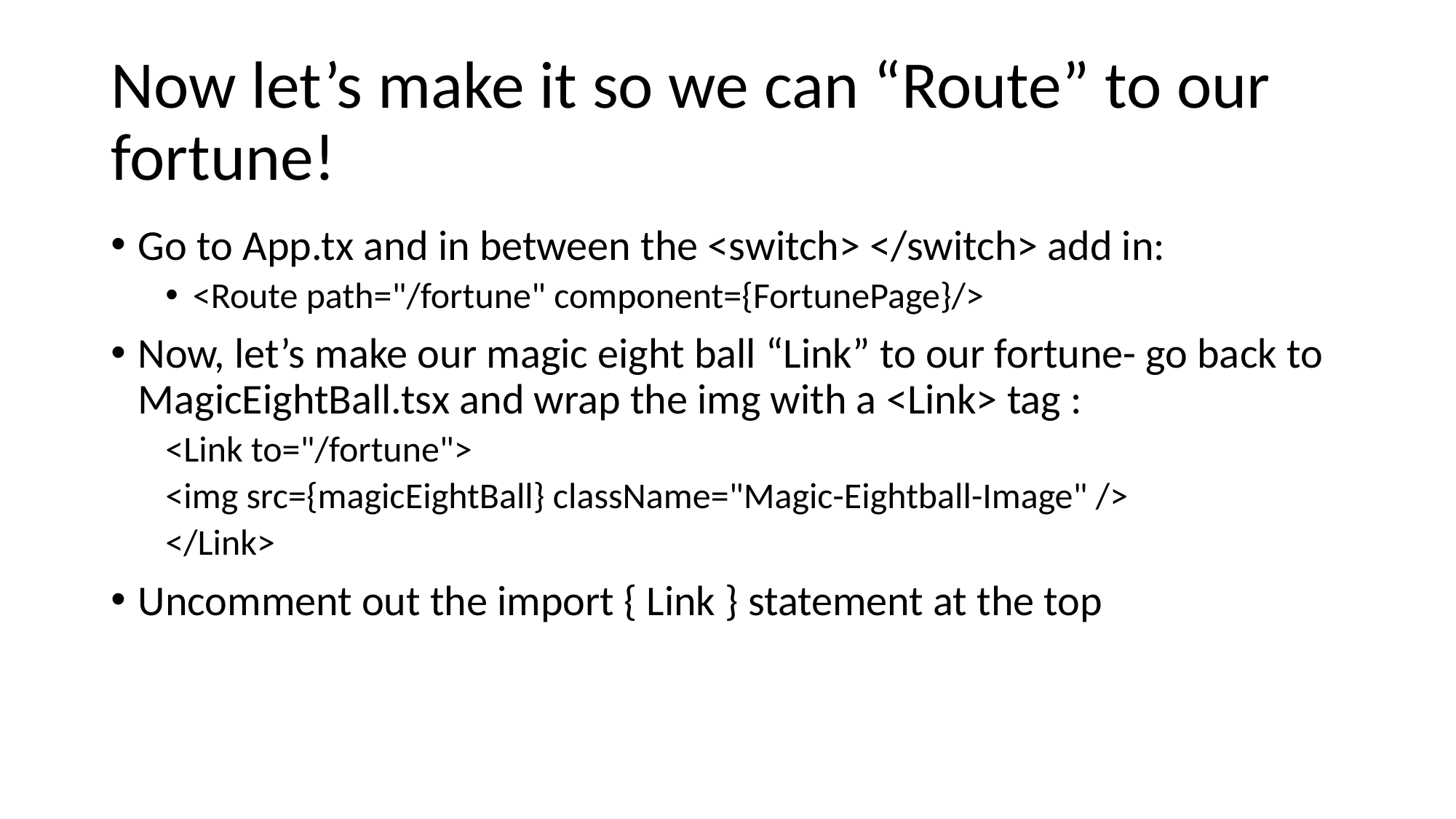

# Now let’s make it so we can “Route” to our fortune!
Go to App.tx and in between the <switch> </switch> add in:
<Route path="/fortune" component={FortunePage}/>
Now, let’s make our magic eight ball “Link” to our fortune- go back to MagicEightBall.tsx and wrap the img with a <Link> tag :
<Link to="/fortune">
<img src={magicEightBall} className="Magic-Eightball-Image" />
</Link>
Uncomment out the import { Link } statement at the top